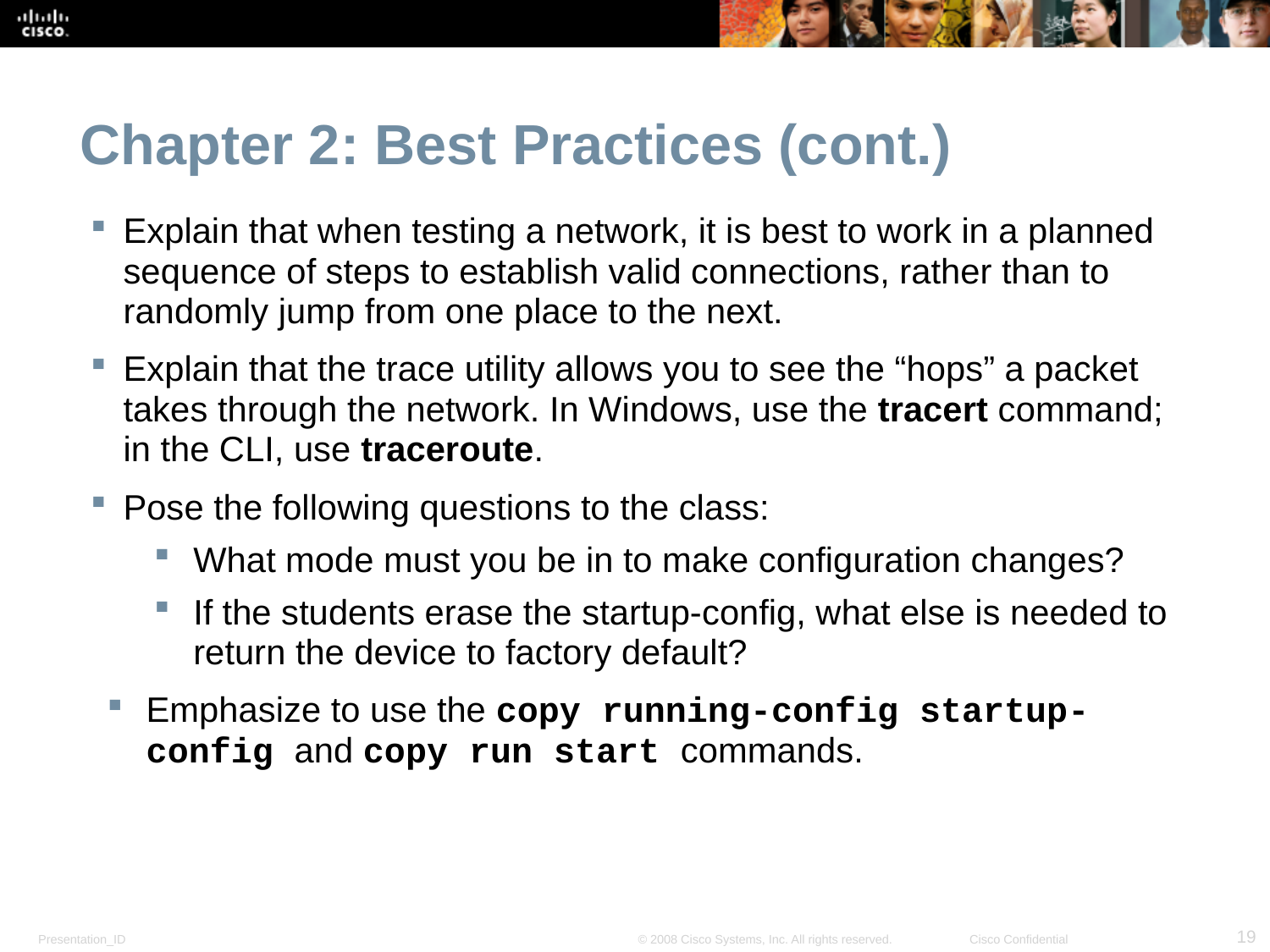

Chapter 2: Best Practices (cont.)
Explain that when testing a network, it is best to work in a planned sequence of steps to establish valid connections, rather than to randomly jump from one place to the next.
Explain that the trace utility allows you to see the “hops” a packet takes through the network. In Windows, use the tracert command; in the CLI, use traceroute.
Pose the following questions to the class:
What mode must you be in to make configuration changes?
If the students erase the startup-config, what else is needed to return the device to factory default?
Emphasize to use the copy running-config startup-config and copy run start commands.